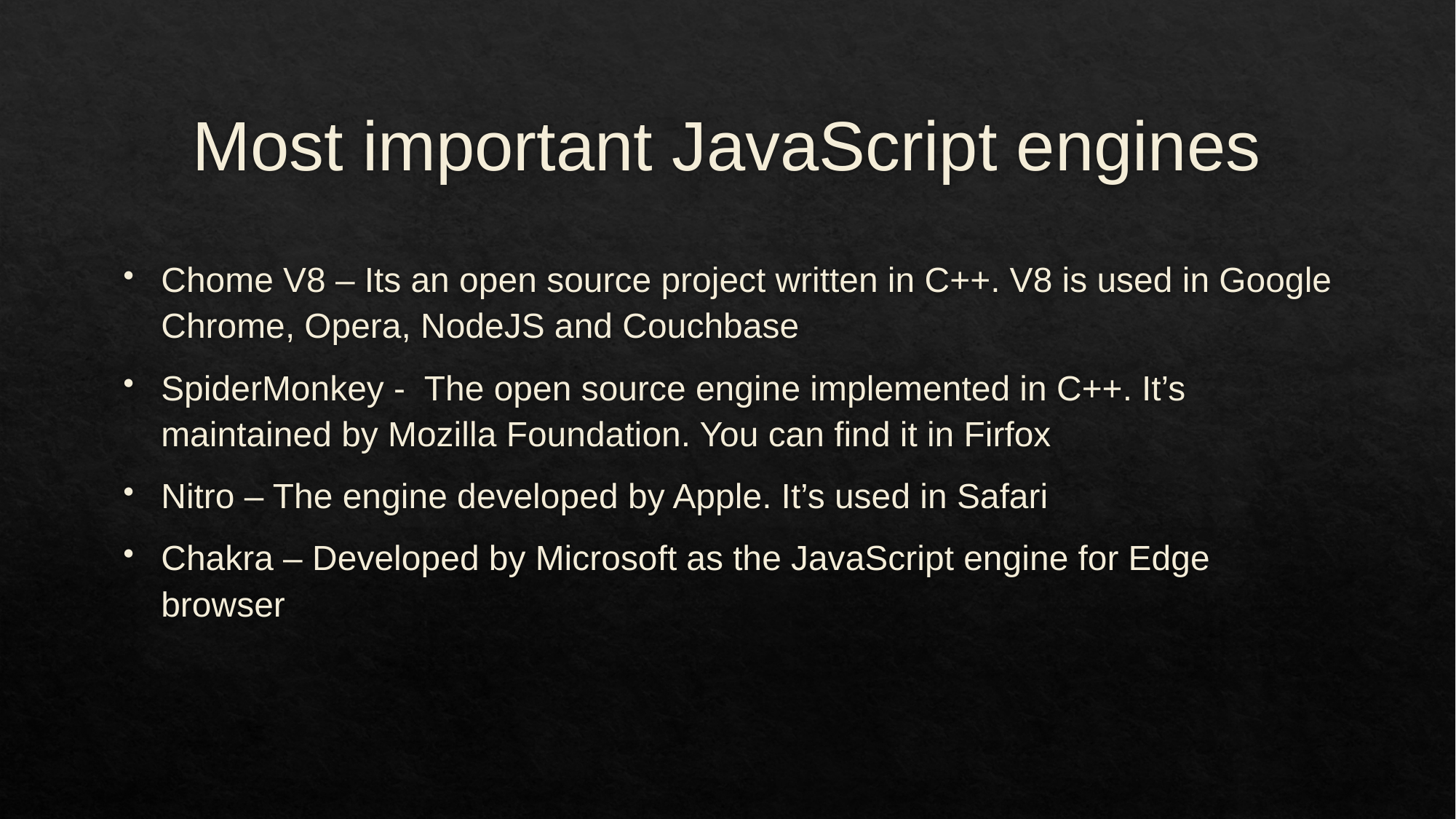

# Most important JavaScript engines
Chome V8 – Its an open source project written in C++. V8 is used in Google Chrome, Opera, NodeJS and Couchbase
SpiderMonkey -  The open source engine implemented in C++. It’s maintained by Mozilla Foundation. You can find it in Firfox
Nitro – The engine developed by Apple. It’s used in Safari
Chakra – Developed by Microsoft as the JavaScript engine for Edge browser